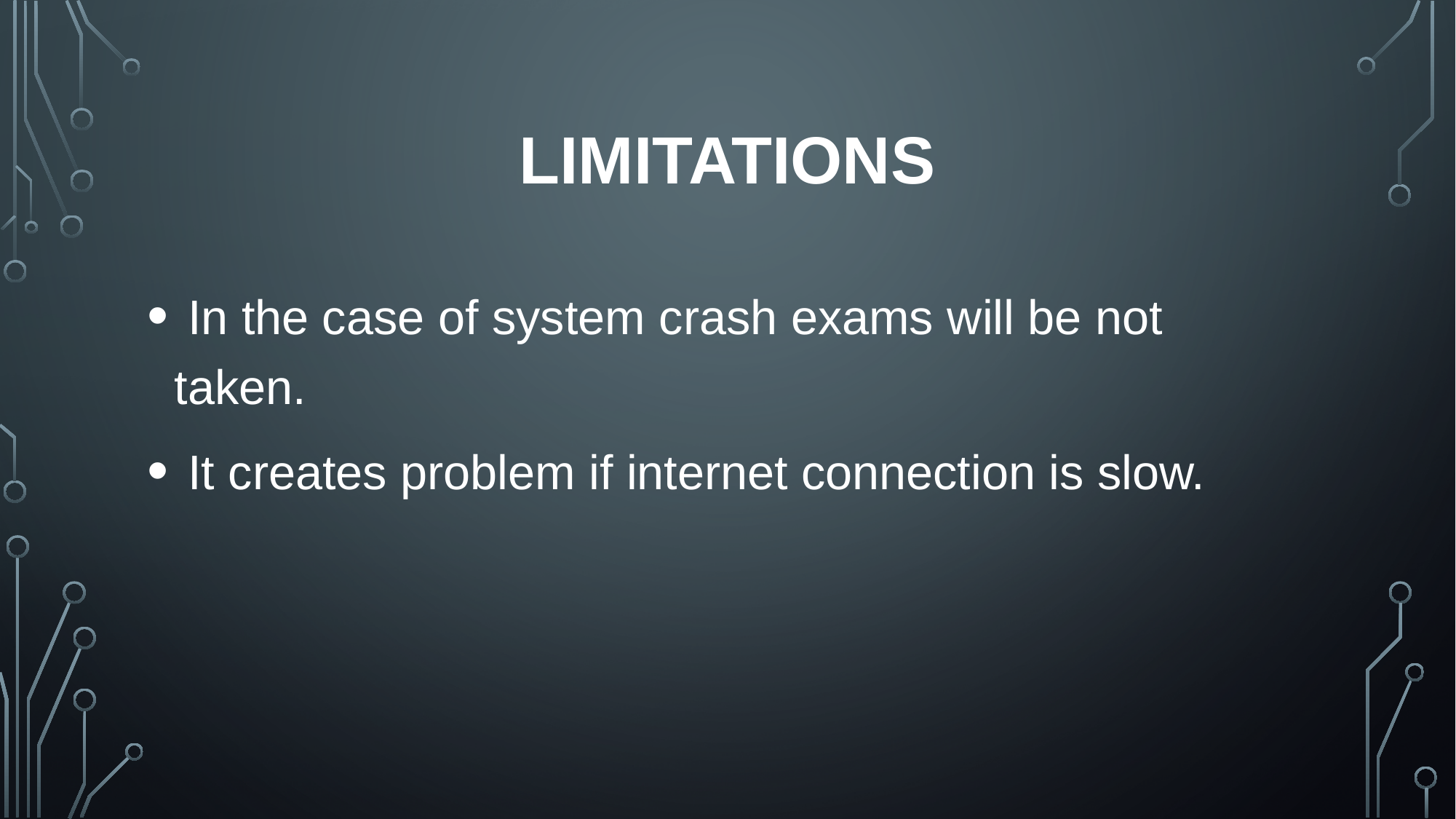

# Limitations
 In the case of system crash exams will be not taken.
 It creates problem if internet connection is slow.